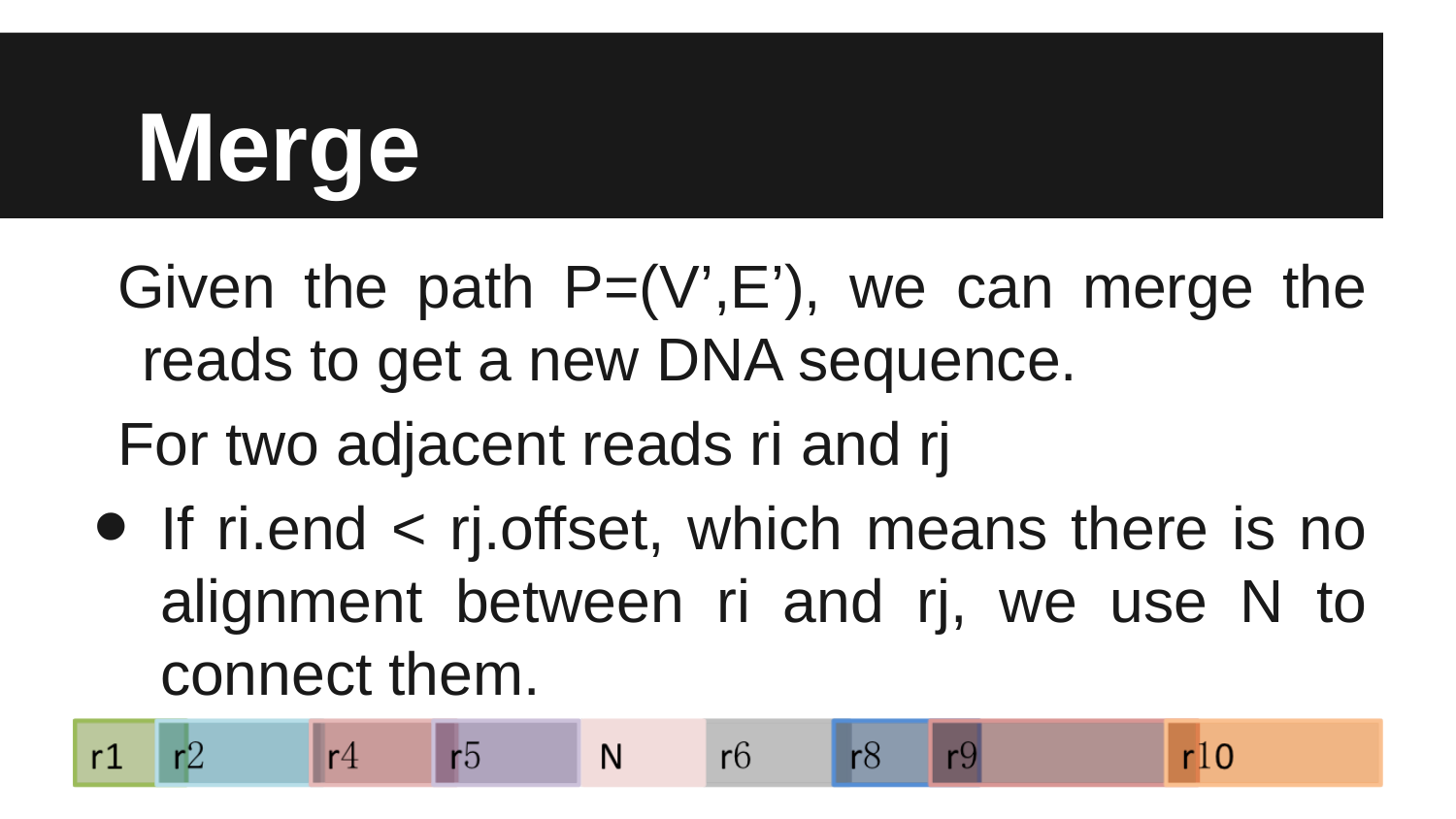

# Merge
Given the path P=(V’,E’), we can merge the reads to get a new DNA sequence.
For two adjacent reads ri and rj
If ri.end < rj.offset, which means there is no alignment between ri and rj, we use N to connect them.